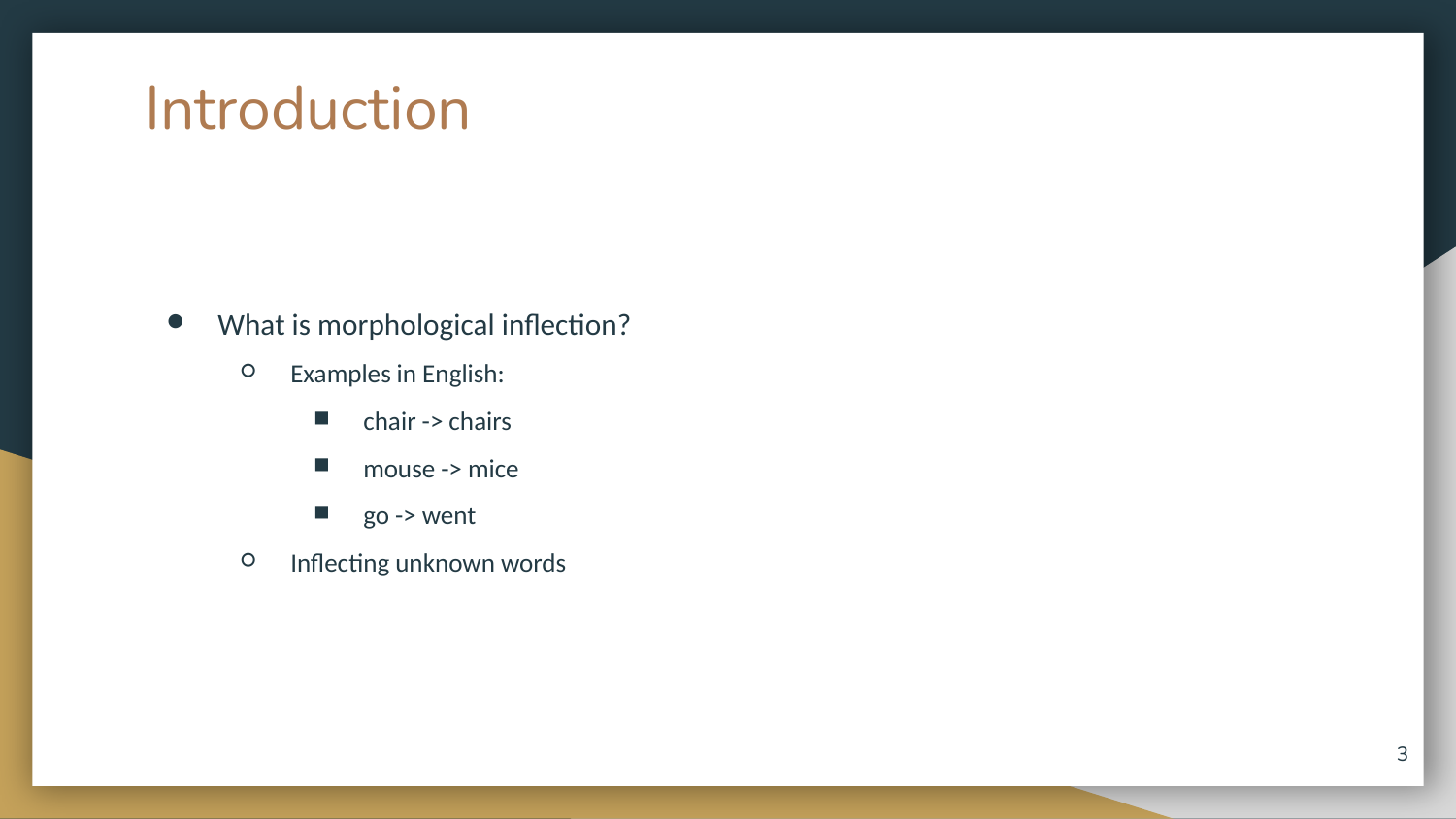

# Introduction
What is morphological inflection?
Examples in English:
chair -> chairs
mouse -> mice
go -> went
Inflecting unknown words
3